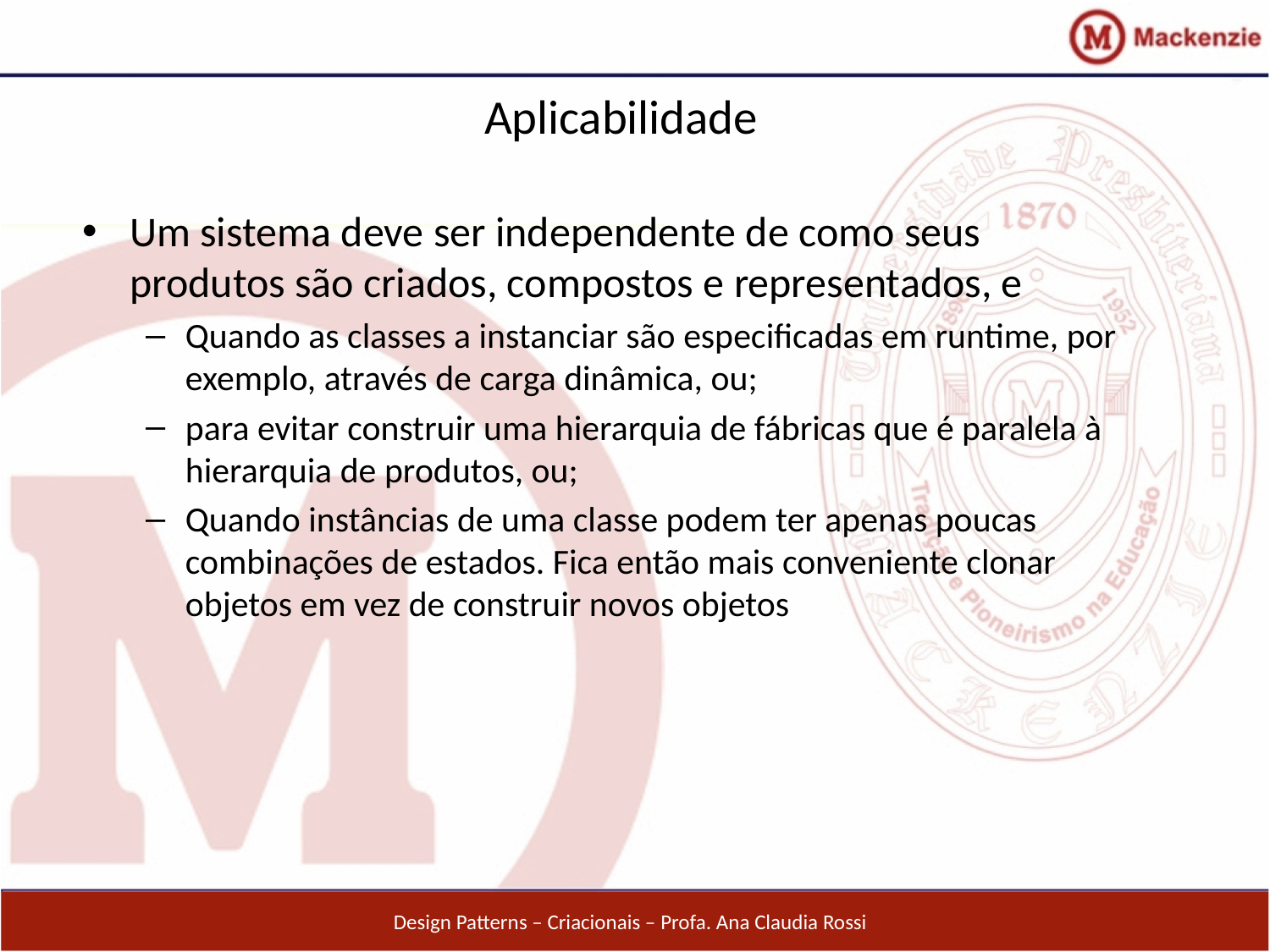

# Aplicabilidade
Um sistema deve ser independente de como seus  produtos são criados, compostos e representados, e
Quando as classes a instanciar são especificadas em runtime, por exemplo, através de carga dinâmica, ou;
para evitar construir uma hierarquia de fábricas que é paralela à hierarquia de produtos, ou;
Quando instâncias de uma classe podem ter apenas poucas combinações de estados. Fica então mais conveniente clonar objetos em vez de construir novos objetos
Design Patterns – Criacionais – Profa. Ana Claudia Rossi